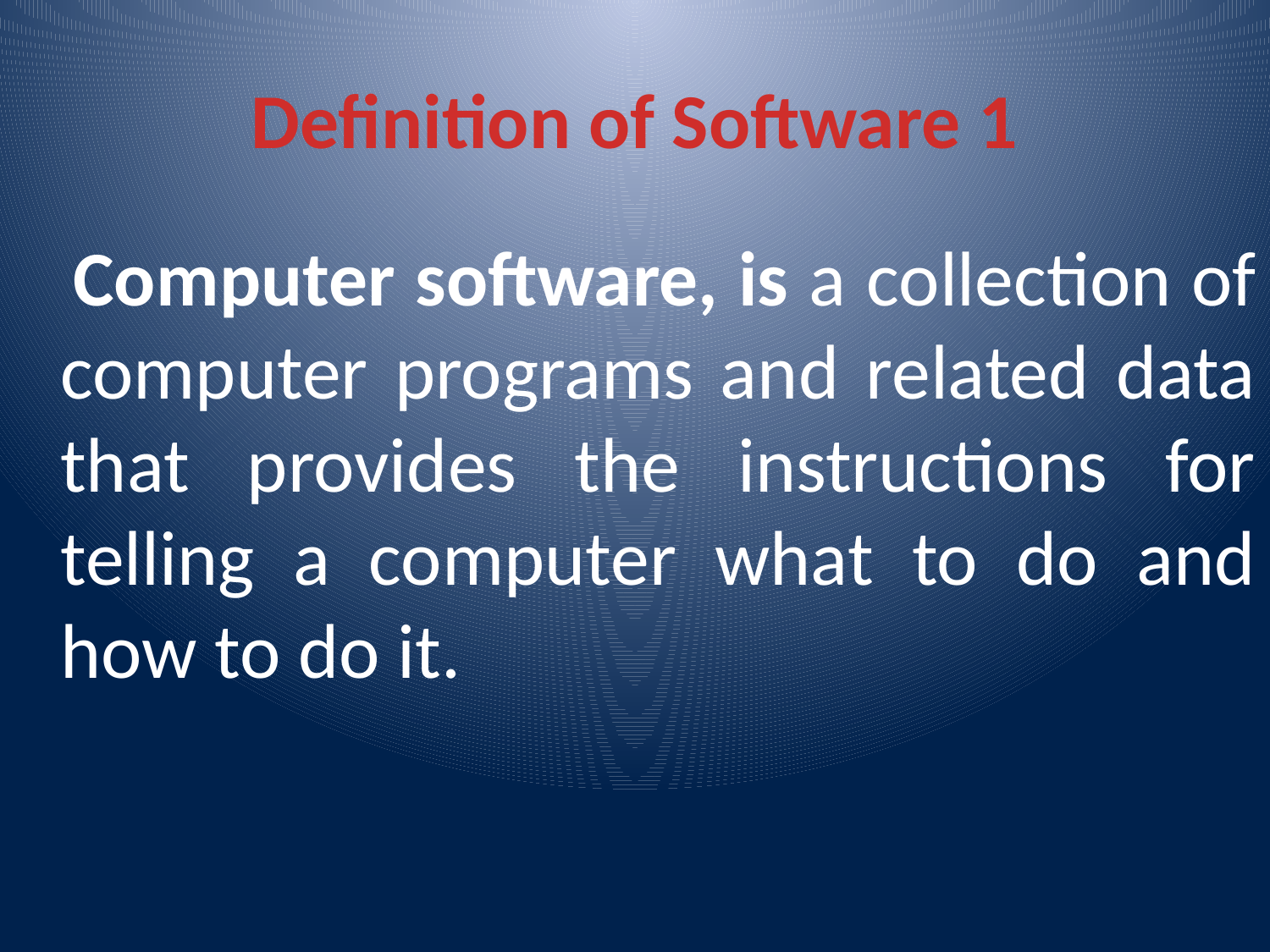

# Definition of Software 1
   Computer software, is a collection of computer programs and related data that provides the instructions for telling a computer what to do and how to do it.